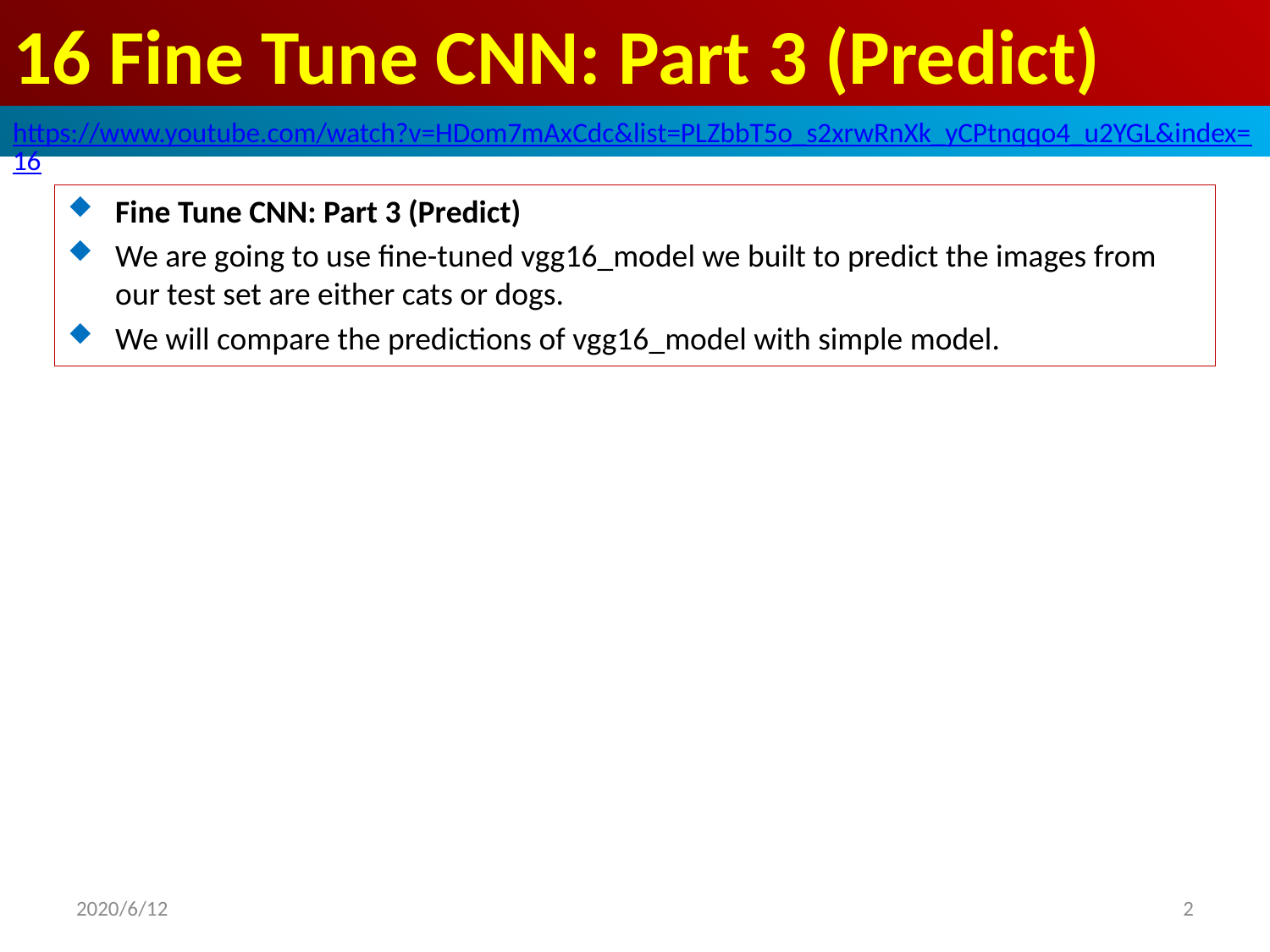

# 16 Fine Tune CNN: Part 3 (Predict)
https://www.youtube.com/watch?v=HDom7mAxCdc&list=PLZbbT5o_s2xrwRnXk_yCPtnqqo4_u2YGL&index=16
Fine Tune CNN: Part 3 (Predict)
We are going to use fine-tuned vgg16_model we built to predict the images from our test set are either cats or dogs.
We will compare the predictions of vgg16_model with simple model.
2020/6/12
2